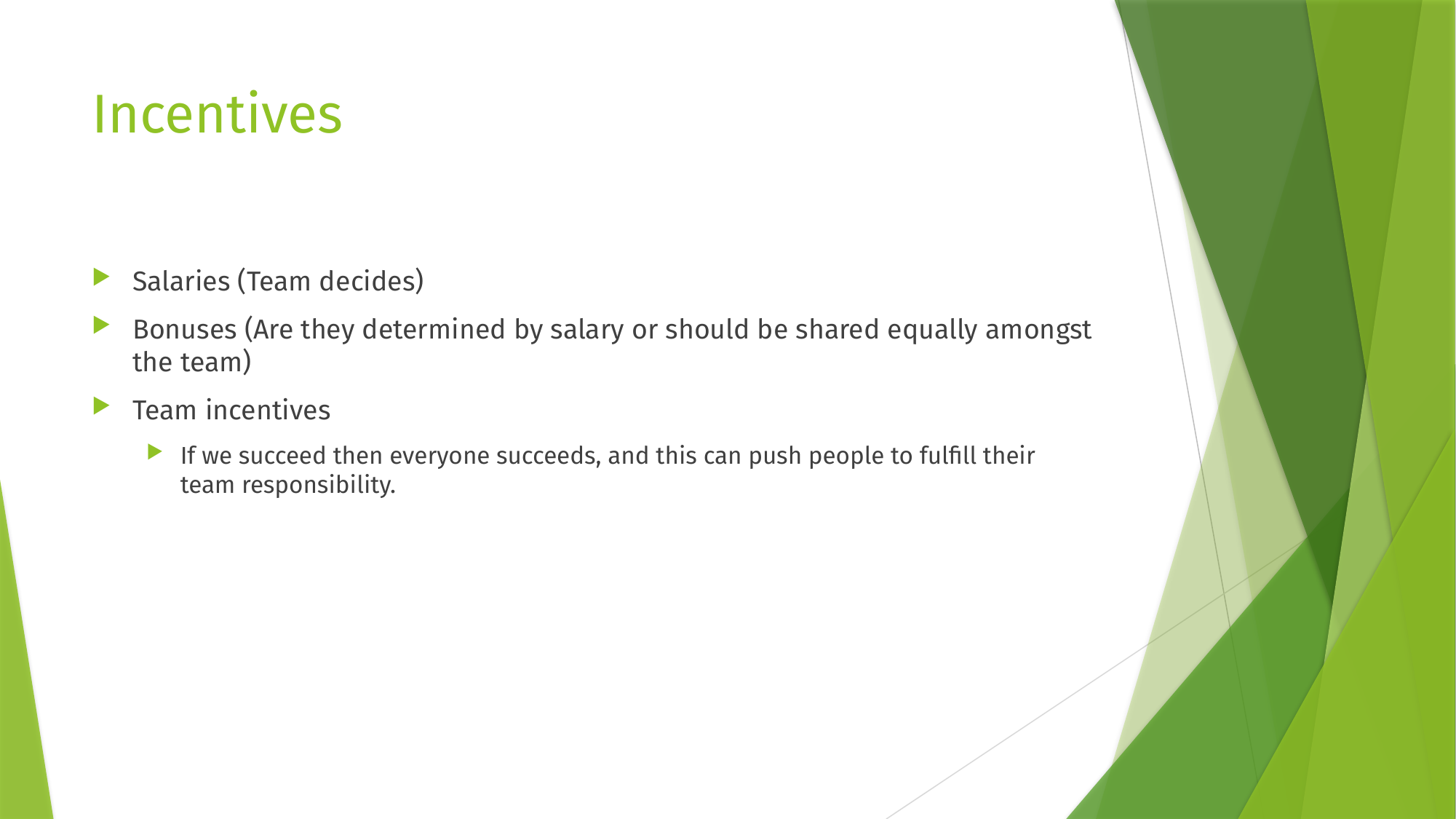

# Incentives
Salaries (Team decides)
Bonuses (Are they determined by salary or should be shared equally amongst the team)
Team incentives
If we succeed then everyone succeeds, and this can push people to fulfill their team responsibility.